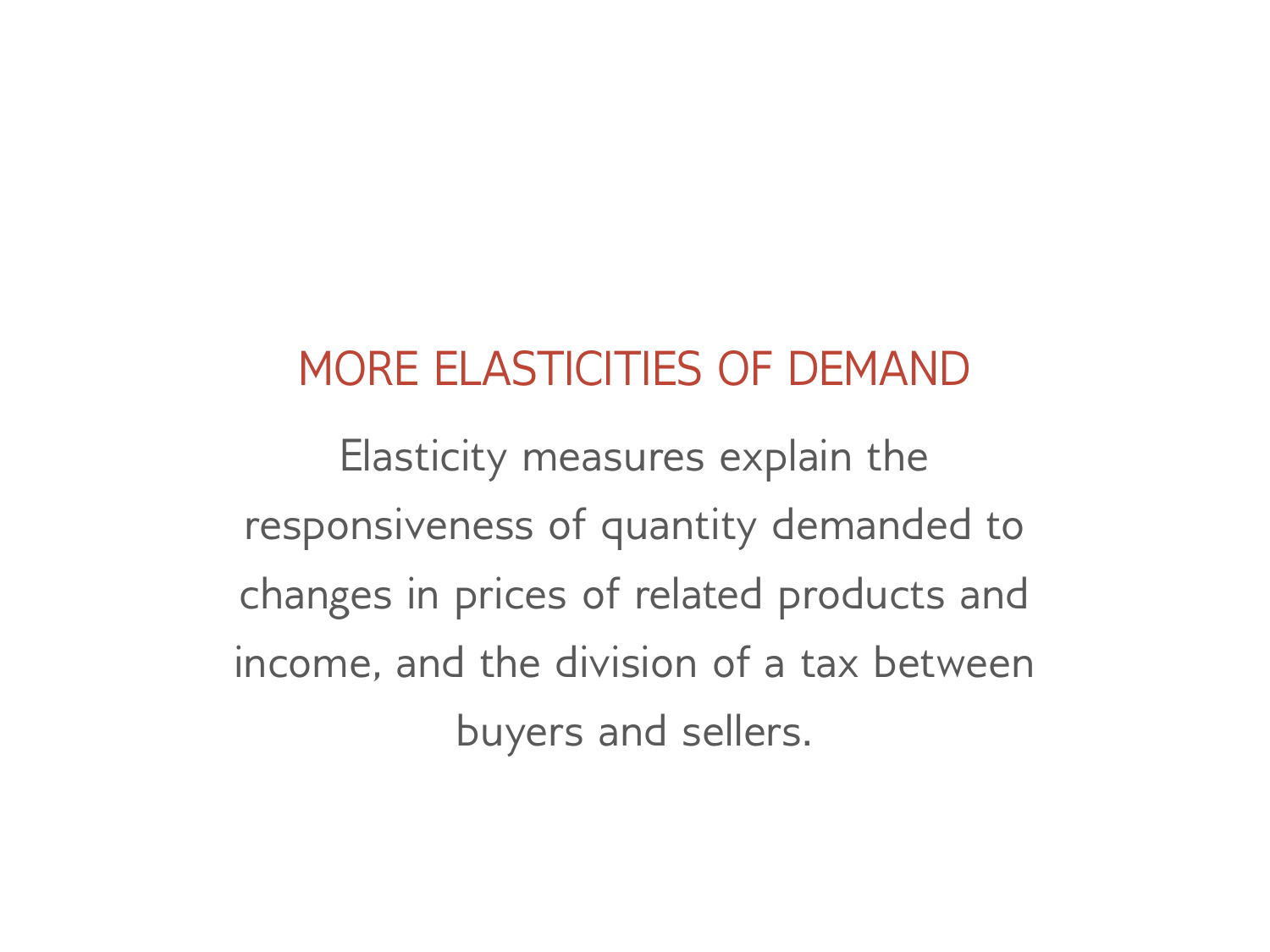

# MORE ELASTICITIES OF DEMAND
Elasticity measures explain the responsiveness of quantity demanded to changes in prices of related products and income, and the division of a tax between buyers and sellers.